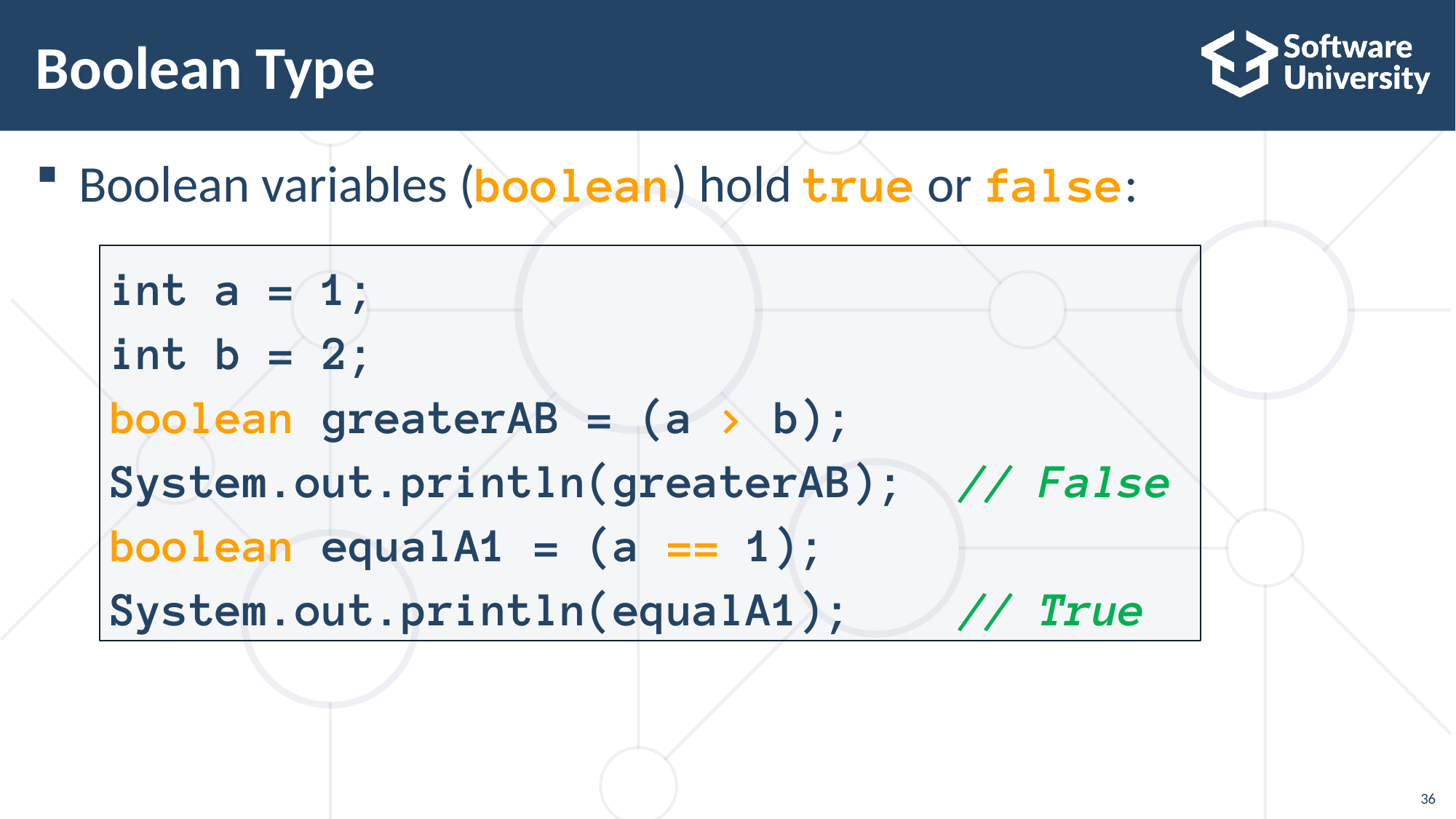

# Boolean Type
Boolean variables (boolean) hold true or false:
int a = 1;
int b = 2;
boolean greaterAB = (a > b);
System.out.println(greaterAB);  // False
boolean equalA1 = (a == 1);
System.out.println(equalA1);    // True
36